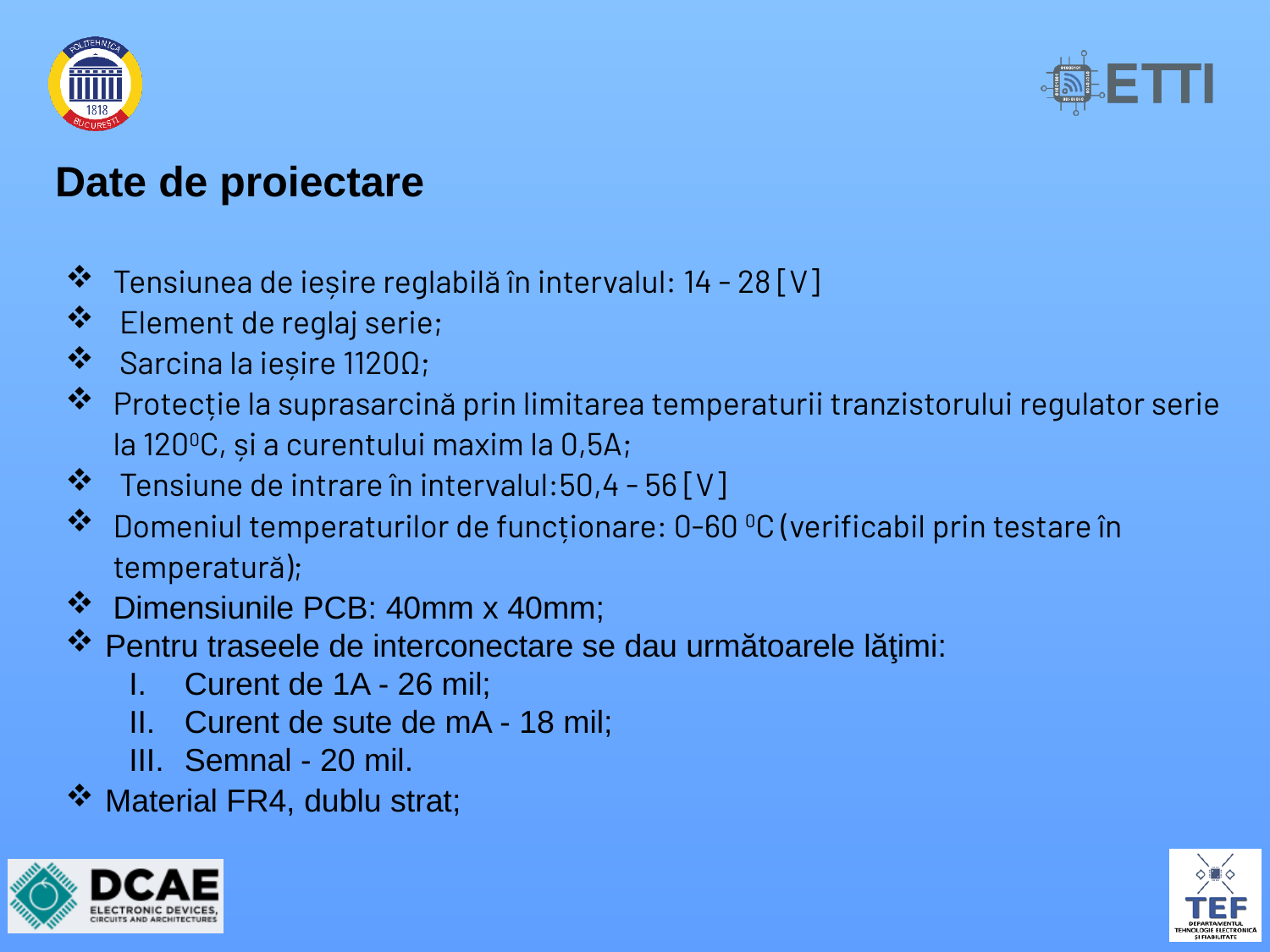

# Date de proiectare
Tensiunea de ieșire reglabilă în intervalul: 14 - 28 [V]
 Element de reglaj serie;
 Sarcina la ieșire 1120Ω;
Protecție la suprasarcină prin limitarea temperaturii tranzistorului regulator serie la 1200C, și a curentului maxim la 0,5A;
 Tensiune de intrare în intervalul:50,4 - 56 [V]
Domeniul temperaturilor de funcționare: 0-60 0C (verificabil prin testare în temperatură);
Dimensiunile PCB: 40mm x 40mm;
Pentru traseele de interconectare se dau următoarele lăţimi:
Curent de 1A - 26 mil;
Curent de sute de mA - 18 mil;
Semnal - 20 mil.
Material FR4, dublu strat;